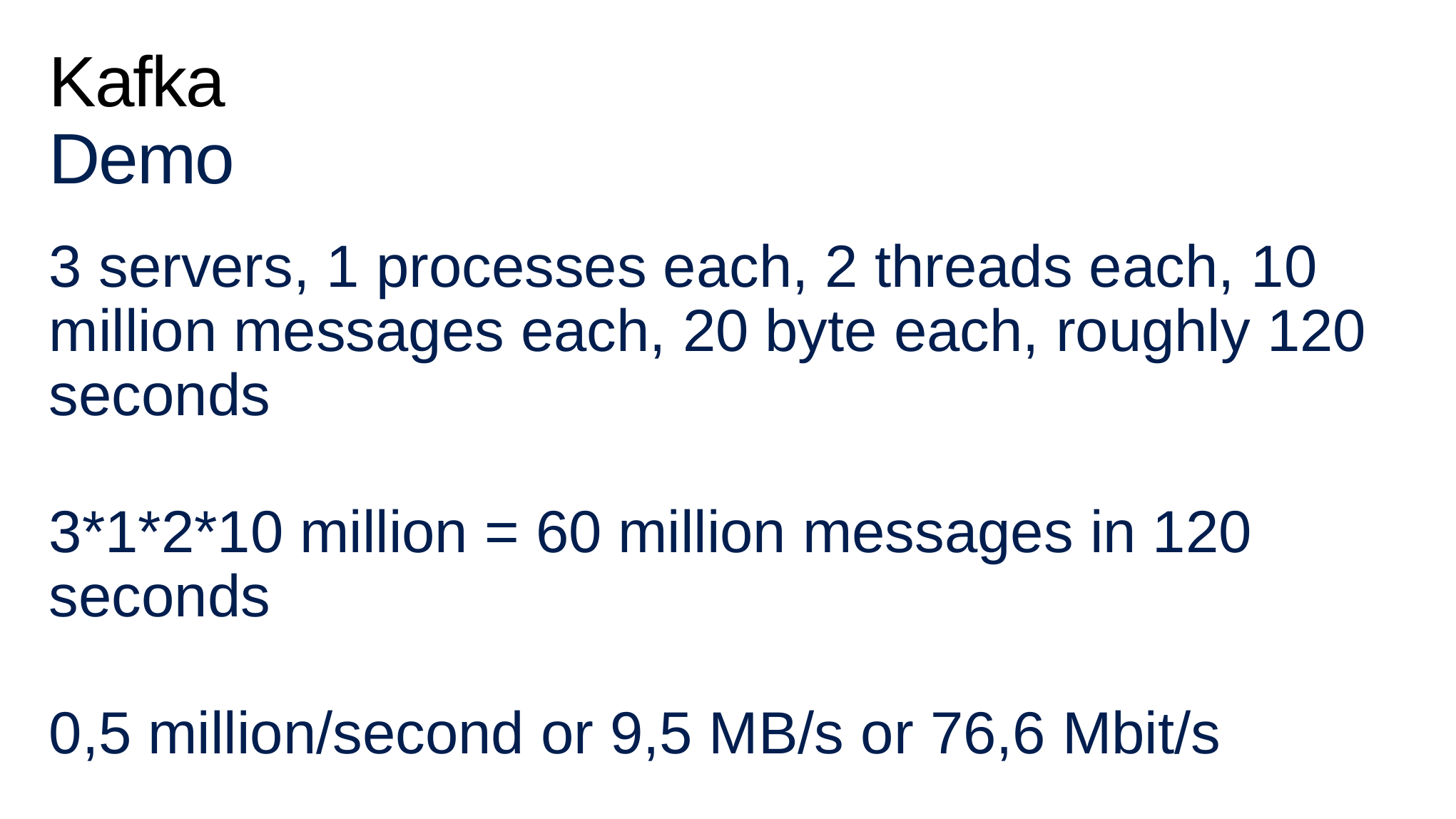

# Kafka Demo

3 servers, 1 processes each, 2 threads each, 10 million messages each, 20 byte each, roughly 120 seconds

3*1*2*10 million = 60 million messages in 120 seconds

0,5 million/second or 9,5 MB/s or 76,6 Mbit/s